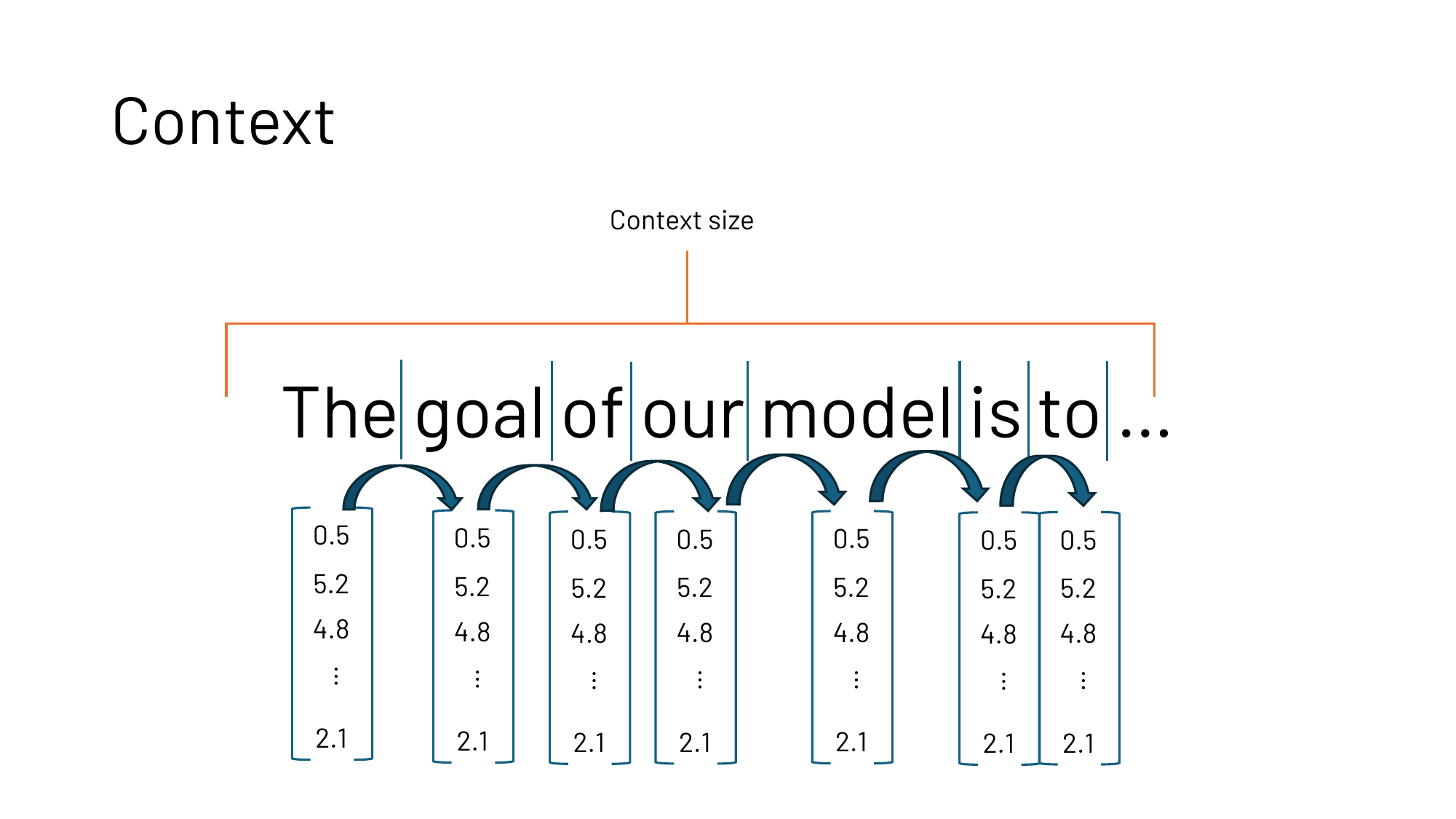

# Context
Context size
The goal of our model is to …

0.5
0.5
0.5
0.5
0.5
0.5
0.5
5.2
5.2
5.2
5.2
5.2
5.2
5.2
4.8
4.8
4.8
4.8
4.8
4.8
4.8
…
…
…
…
…
…
…
2.1
2.1
2.1
2.1
2.1
2.1
2.1